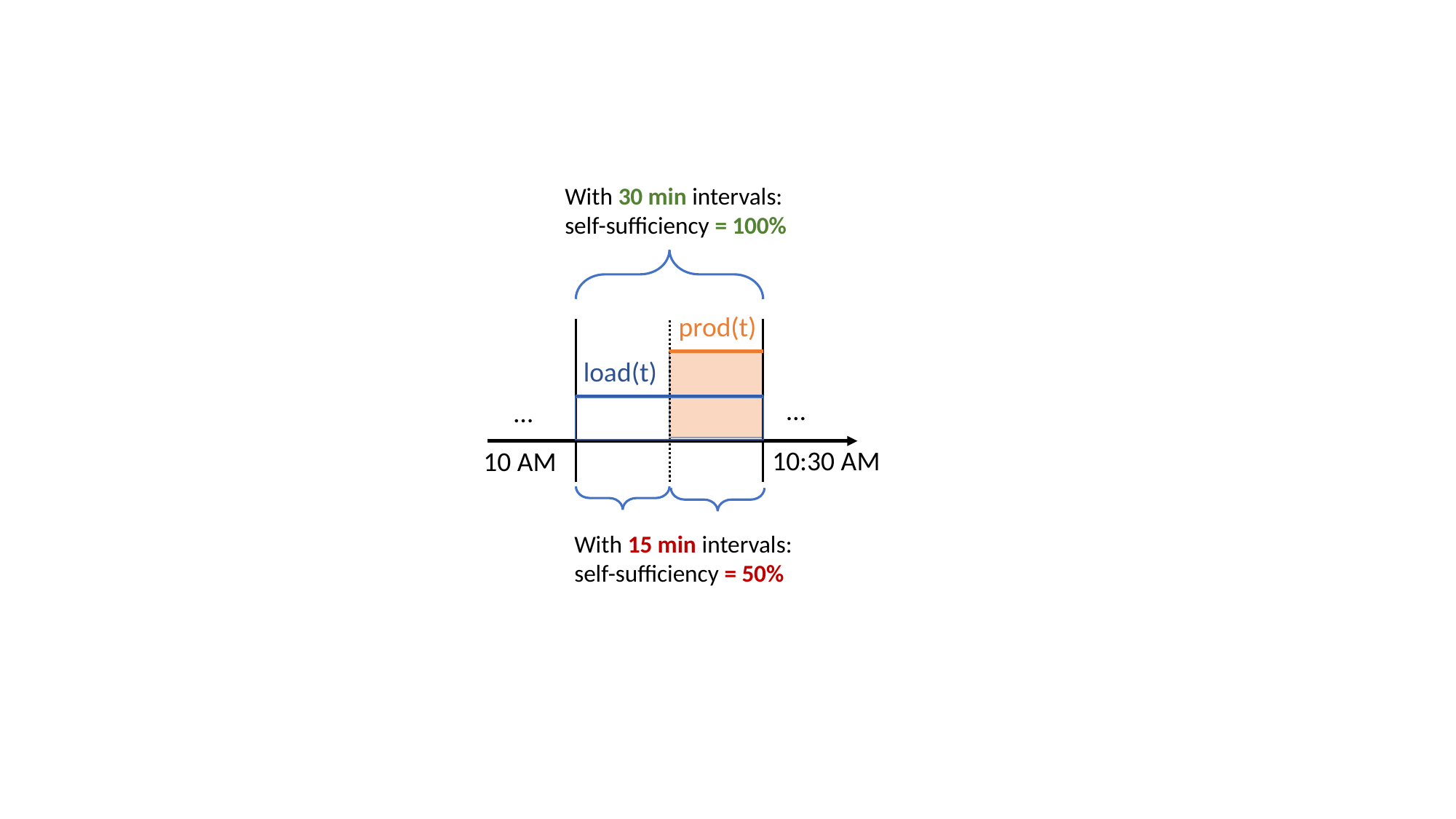

With 30 min intervals:
self-sufficiency = 100%

prod(t)
load(t)

…
…

10:30 AM
10 AM

With 15 min intervals:
self-sufficiency = 50%